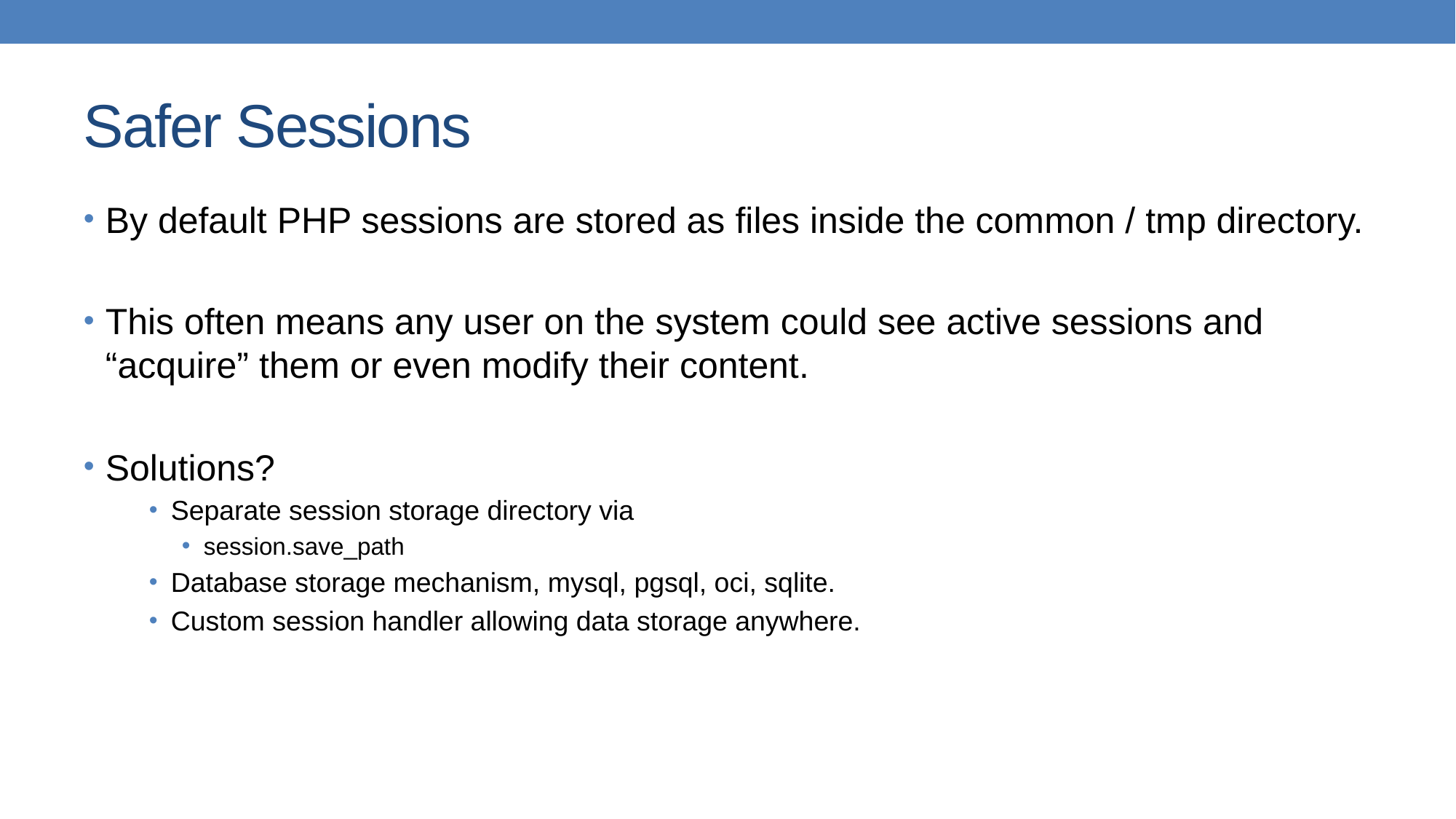

# Safer Sessions
By default PHP sessions are stored as files inside the common / tmp directory.

This often means any user on the system could see active sessions and “acquire” them or even modify their content.

Solutions?
Separate session storage directory via
session.save_path
Database storage mechanism, mysql, pgsql, oci, sqlite.
Custom session handler allowing data storage anywhere.